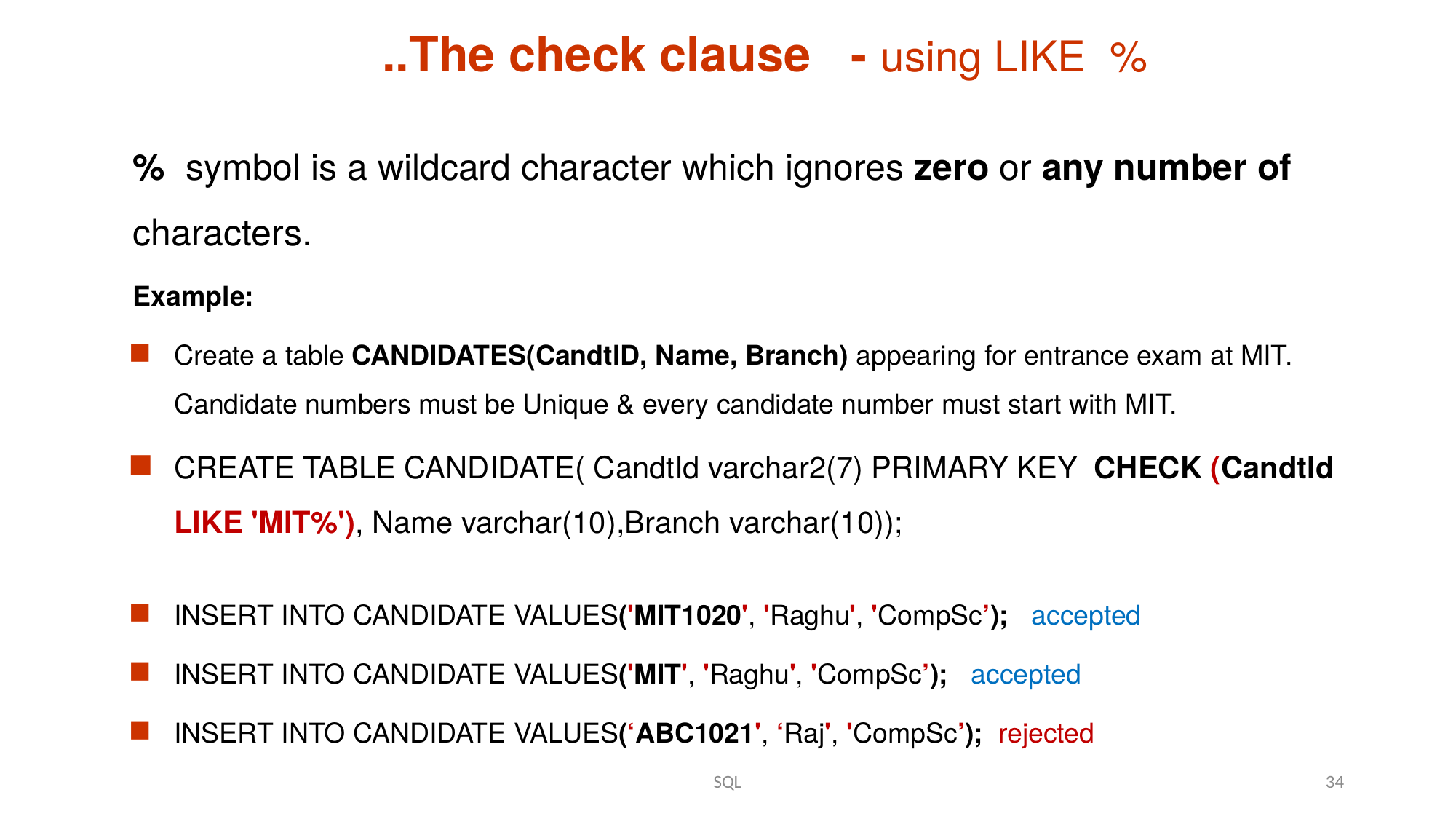

..The check clause   - using LIKE  %
%  symbol is a wildcard character which ignores zero or any number of characters.
Example:
Create a table CANDIDATES(CandtID, Name, Branch) appearing for entrance exam at MIT. Candidate numbers must be Unique & every candidate number must start with MIT.
CREATE TABLE CANDIDATE( CandtId varchar2(7) PRIMARY KEY  CHECK (CandtId LIKE 'MIT%'), Name varchar(10),Branch varchar(10));

INSERT INTO CANDIDATE VALUES('MIT1020', 'Raghu', 'CompSc’);   accepted
INSERT INTO CANDIDATE VALUES('MIT', 'Raghu', 'CompSc’);   accepted
INSERT INTO CANDIDATE VALUES(‘ABC1021', ‘Raj', 'CompSc’);  rejected
SQL
34